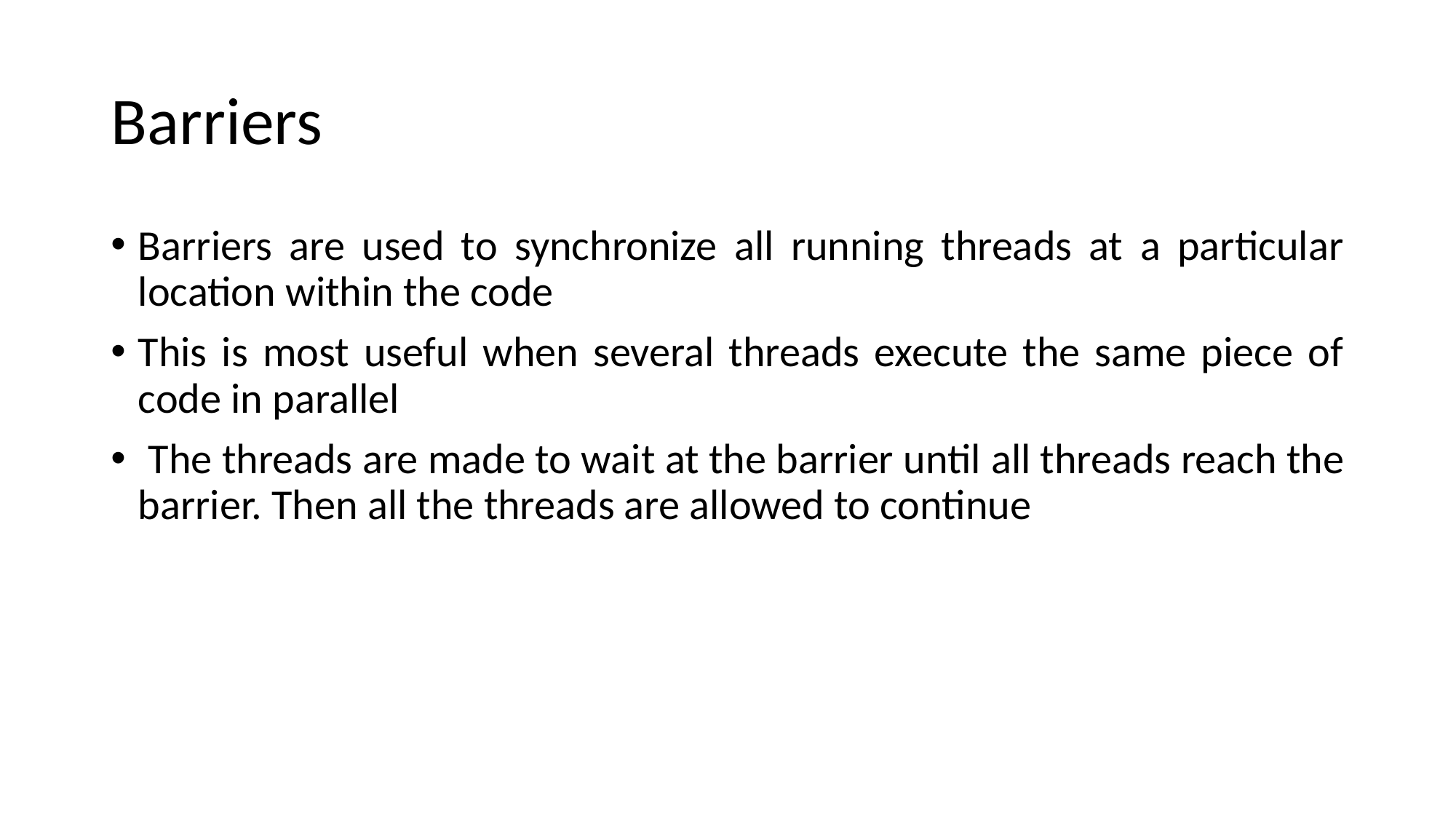

# Barriers
Barriers are used to synchronize all running threads at a particular location within the code
This is most useful when several threads execute the same piece of code in parallel
 The threads are made to wait at the barrier until all threads reach the barrier. Then all the threads are allowed to continue